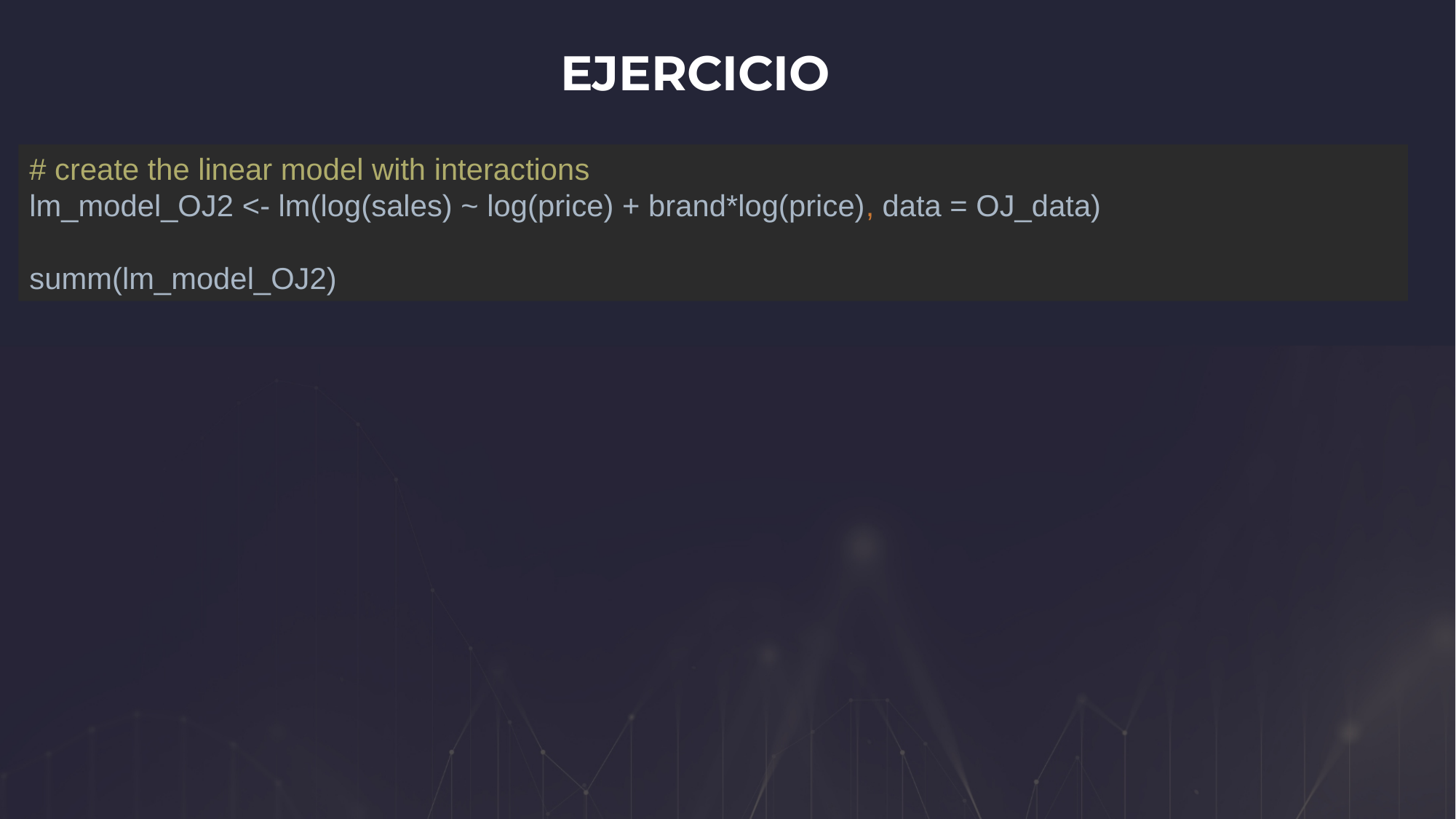

EJERCICIO
# create the linear model with interactions lm_model_OJ2 <- lm(log(sales) ~ log(price) + brand*log(price), data = OJ_data) summ(lm_model_OJ2)